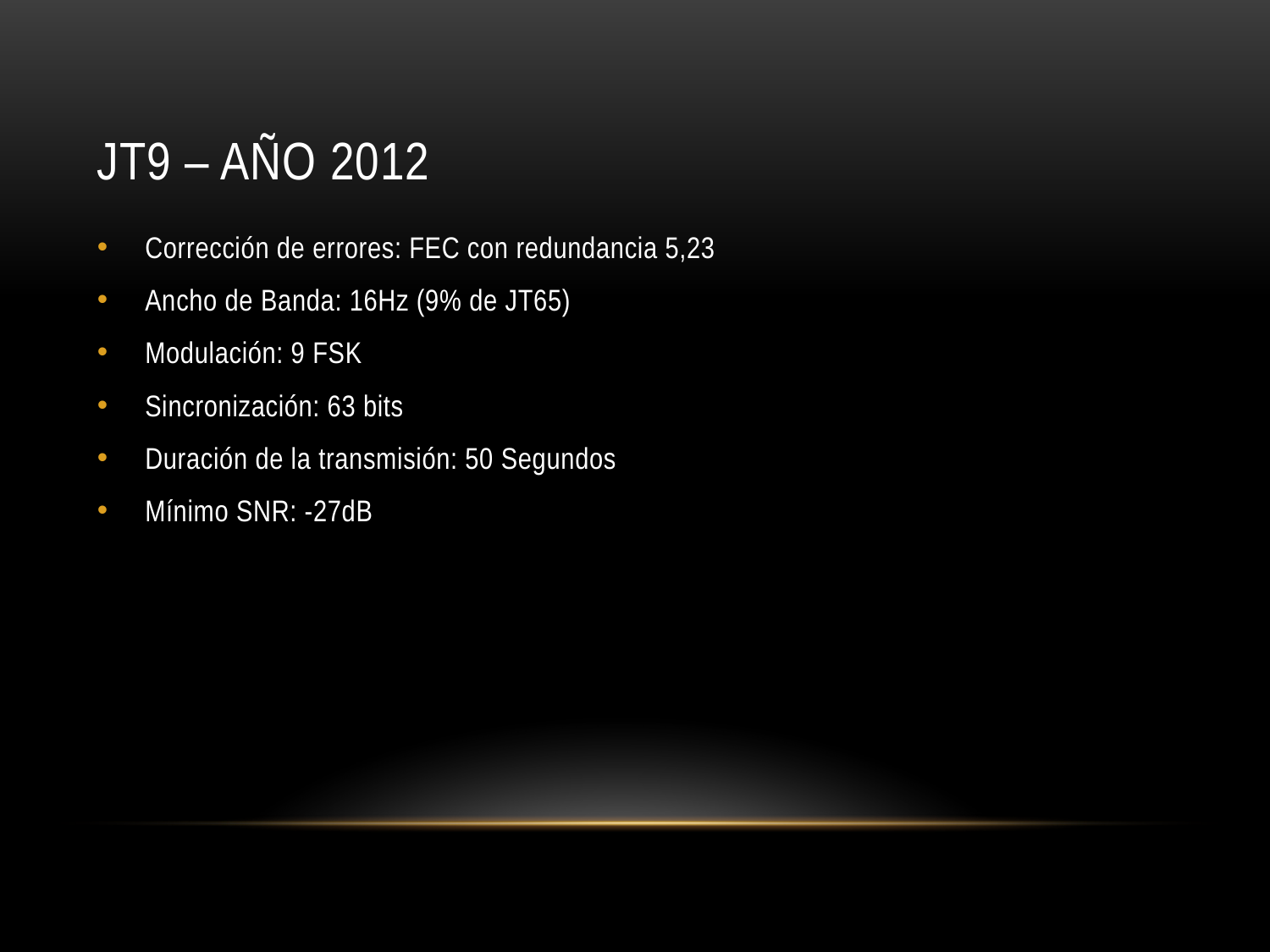

# JT9 – Año 2012
Corrección de errores: FEC con redundancia 5,23
Ancho de Banda: 16Hz (9% de JT65)
Modulación: 9 FSK
Sincronización: 63 bits
Duración de la transmisión: 50 Segundos
Mínimo SNR: -27dB